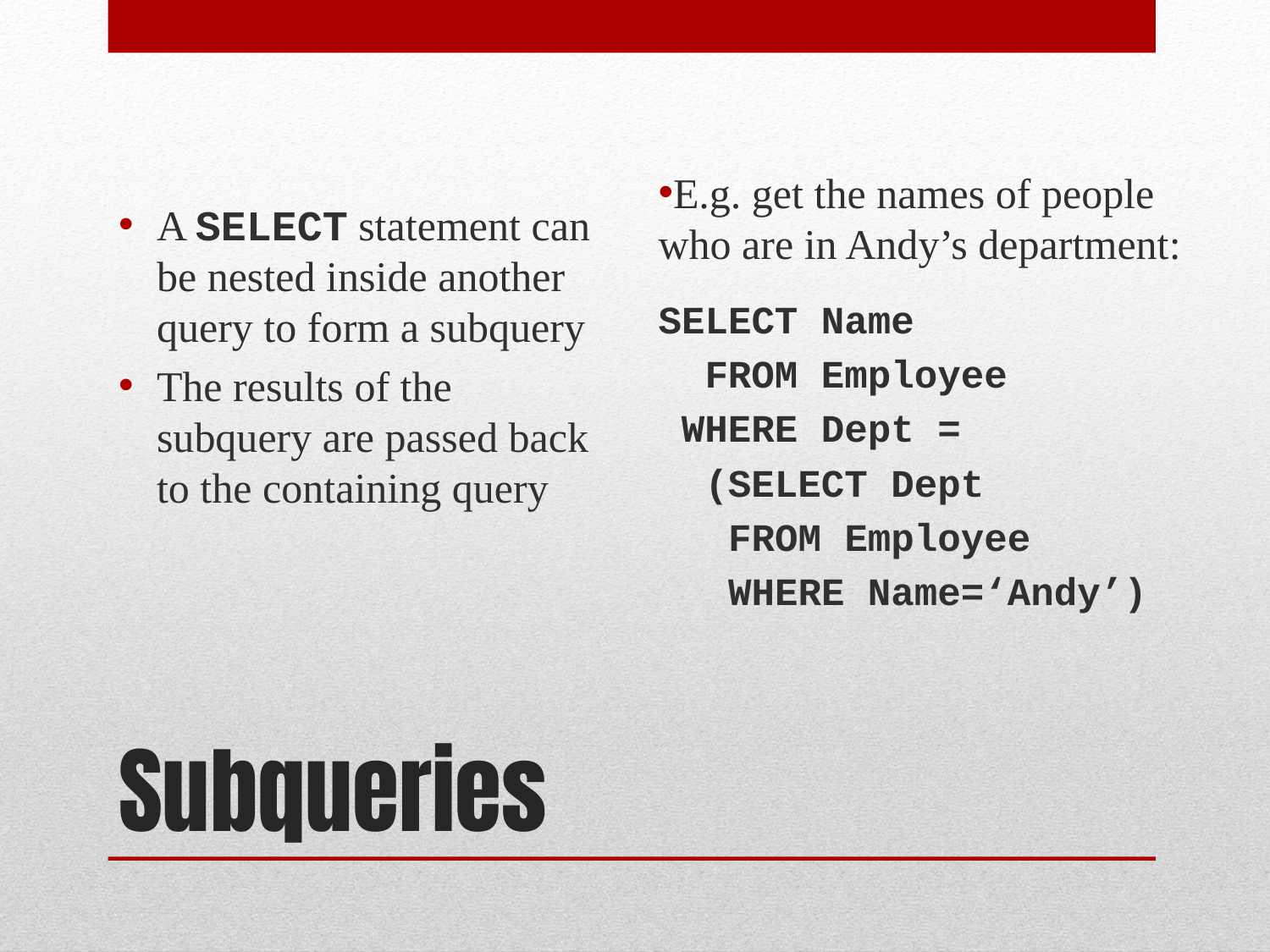

A SELECT statement can be nested inside another query to form a subquery
The results of the subquery are passed back to the containing query
E.g. get the names of people who are in Andy’s department:

SELECT Name
  FROM Employee
 WHERE Dept =
  (SELECT Dept
   FROM Employee
   WHERE Name=‘Andy’)
# Subqueries